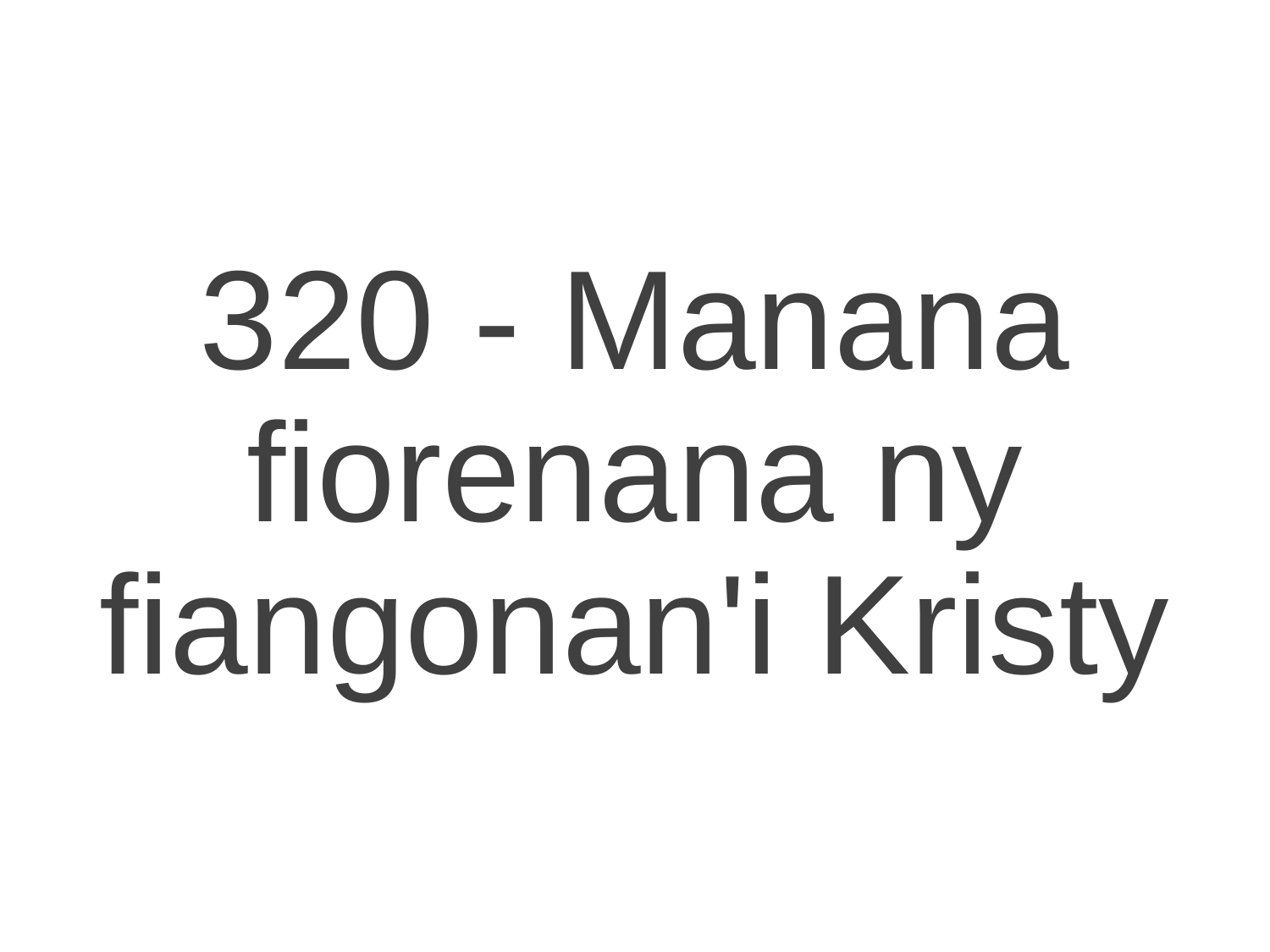

320 - Manana fiorenana ny fiangonan'i Kristy